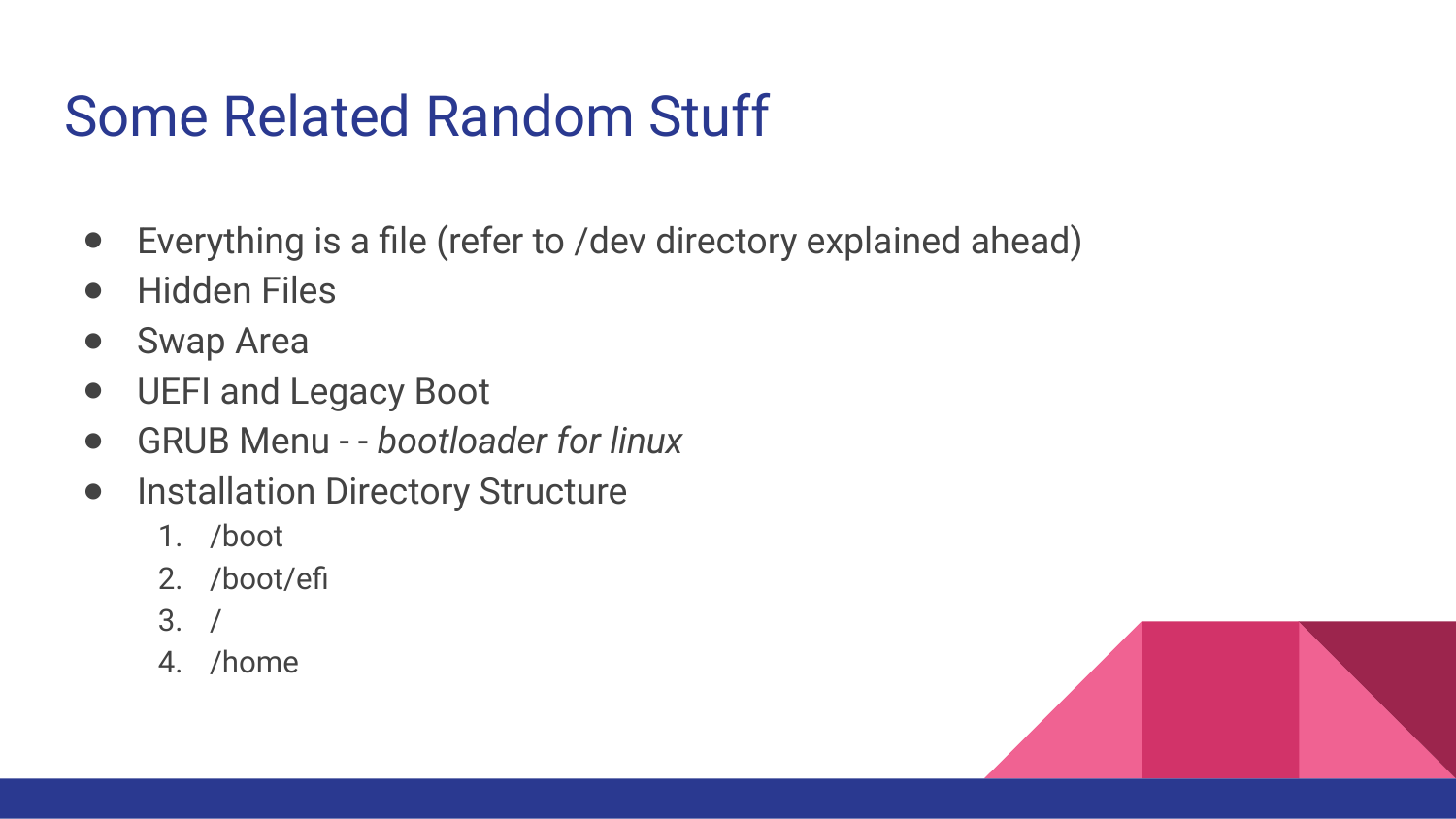

# Some Related Random Stuff
Everything is a file (refer to /dev directory explained ahead)
Hidden Files
Swap Area
UEFI and Legacy Boot
GRUB Menu - - bootloader for linux
Installation Directory Structure
/boot
/boot/efi
/
/home